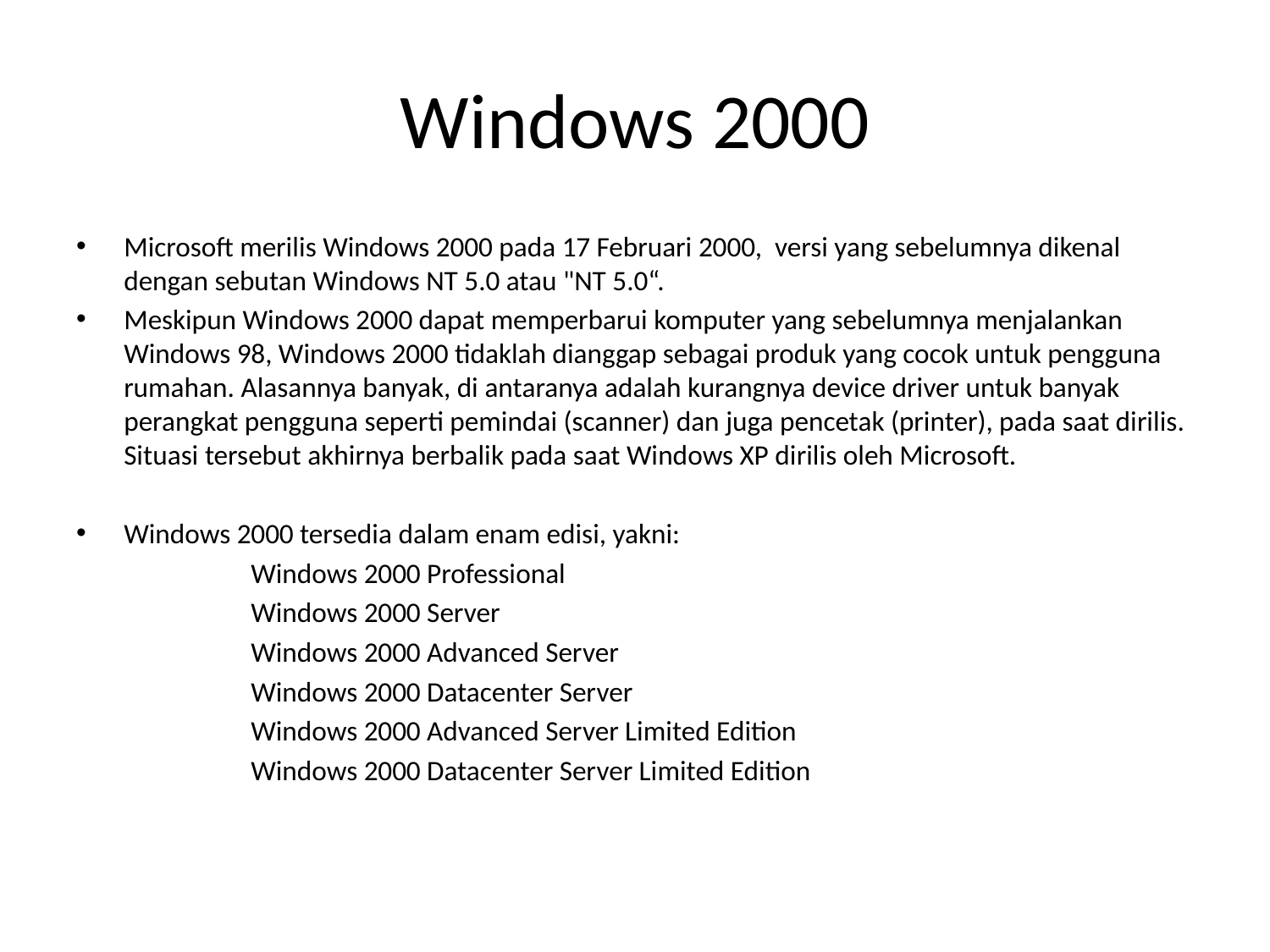

# Windows 2000
Microsoft merilis Windows 2000 pada 17 Februari 2000,  versi yang sebelumnya dikenal dengan sebutan Windows NT 5.0 atau "NT 5.0“.
Meskipun Windows 2000 dapat memperbarui komputer yang sebelumnya menjalankan Windows 98, Windows 2000 tidaklah dianggap sebagai produk yang cocok untuk pengguna rumahan. Alasannya banyak, di antaranya adalah kurangnya device driver untuk banyak perangkat pengguna seperti pemindai (scanner) dan juga pencetak (printer), pada saat dirilis. Situasi tersebut akhirnya berbalik pada saat Windows XP dirilis oleh Microsoft.

Windows 2000 tersedia dalam enam edisi, yakni:
		Windows 2000 Professional
		Windows 2000 Server
		Windows 2000 Advanced Server
		Windows 2000 Datacenter Server
		Windows 2000 Advanced Server Limited Edition
		Windows 2000 Datacenter Server Limited Edition